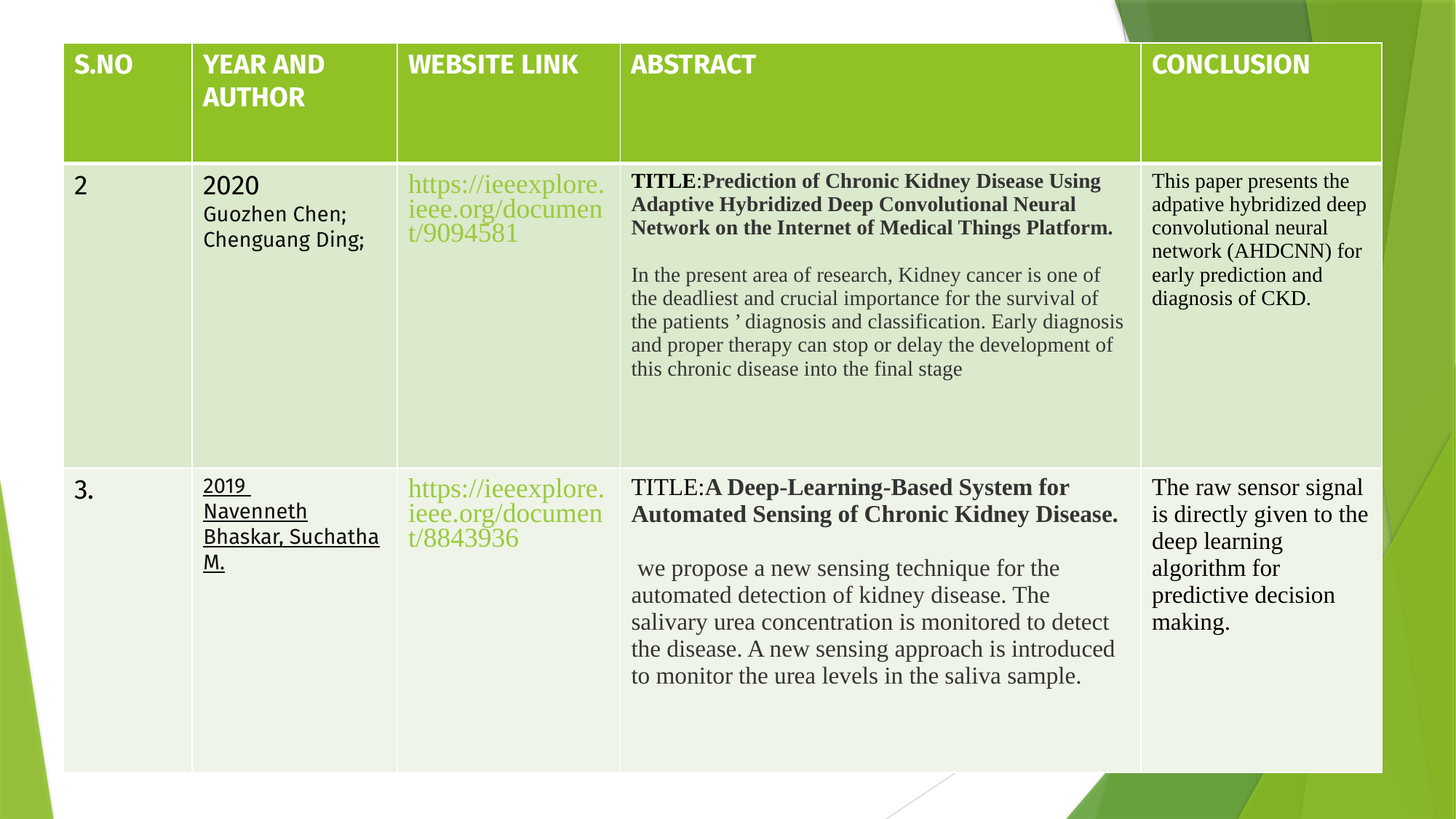

| S.NO | YEAR AND AUTHOR | WEBSITE LINK | ABSTRACT | CONCLUSION |
| --- | --- | --- | --- | --- |
| 2 | 2020 Guozhen Chen; Chenguang Ding; | https://ieeexplore.ieee.org/document/9094581 | TITLE:Prediction of Chronic Kidney Disease Using Adaptive Hybridized Deep Convolutional Neural Network on the Internet of Medical Things Platform. In the present area of research, Kidney cancer is one of the deadliest and crucial importance for the survival of the patients ’ diagnosis and classification. Early diagnosis and proper therapy can stop or delay the development of this chronic disease into the final stage | This paper presents the adpative hybridized deep convolutional neural network (AHDCNN) for early prediction and diagnosis of CKD. |
| 3. | 2019  Navenneth Bhaskar, Suchatha M. | https://ieeexplore.ieee.org/document/8843936 | TITLE:A Deep-Learning-Based System for Automated Sensing of Chronic Kidney Disease.  we propose a new sensing technique for the automated detection of kidney disease. The salivary urea concentration is monitored to detect the disease. A new sensing approach is introduced to monitor the urea levels in the saliva sample. | The raw sensor signal is directly given to the deep learning algorithm for predictive decision making. |